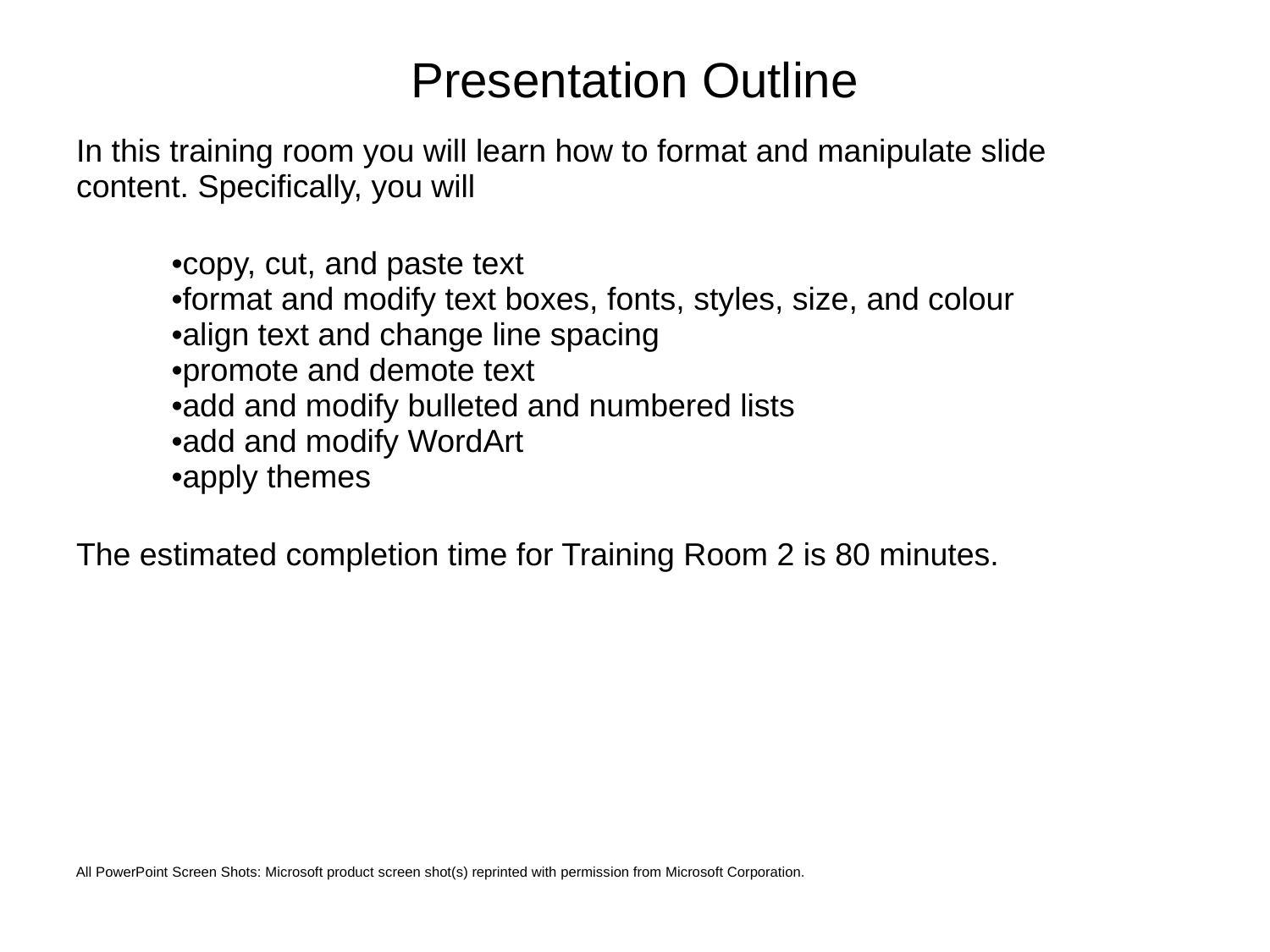

Presentation Outline
In this training room you will learn how to format and manipulate slide
content. Specifically, you will

copy, cut, and paste text
format and modify text boxes, fonts, styles, size, and colour
align text and change line spacing
promote and demote text
add and modify bulleted and numbered lists
add and modify WordArt
apply themes

The estimated completion time for Training Room 2 is 80 minutes.
All PowerPoint Screen Shots: Microsoft product screen shot(s) reprinted with permission from Microsoft Corporation.